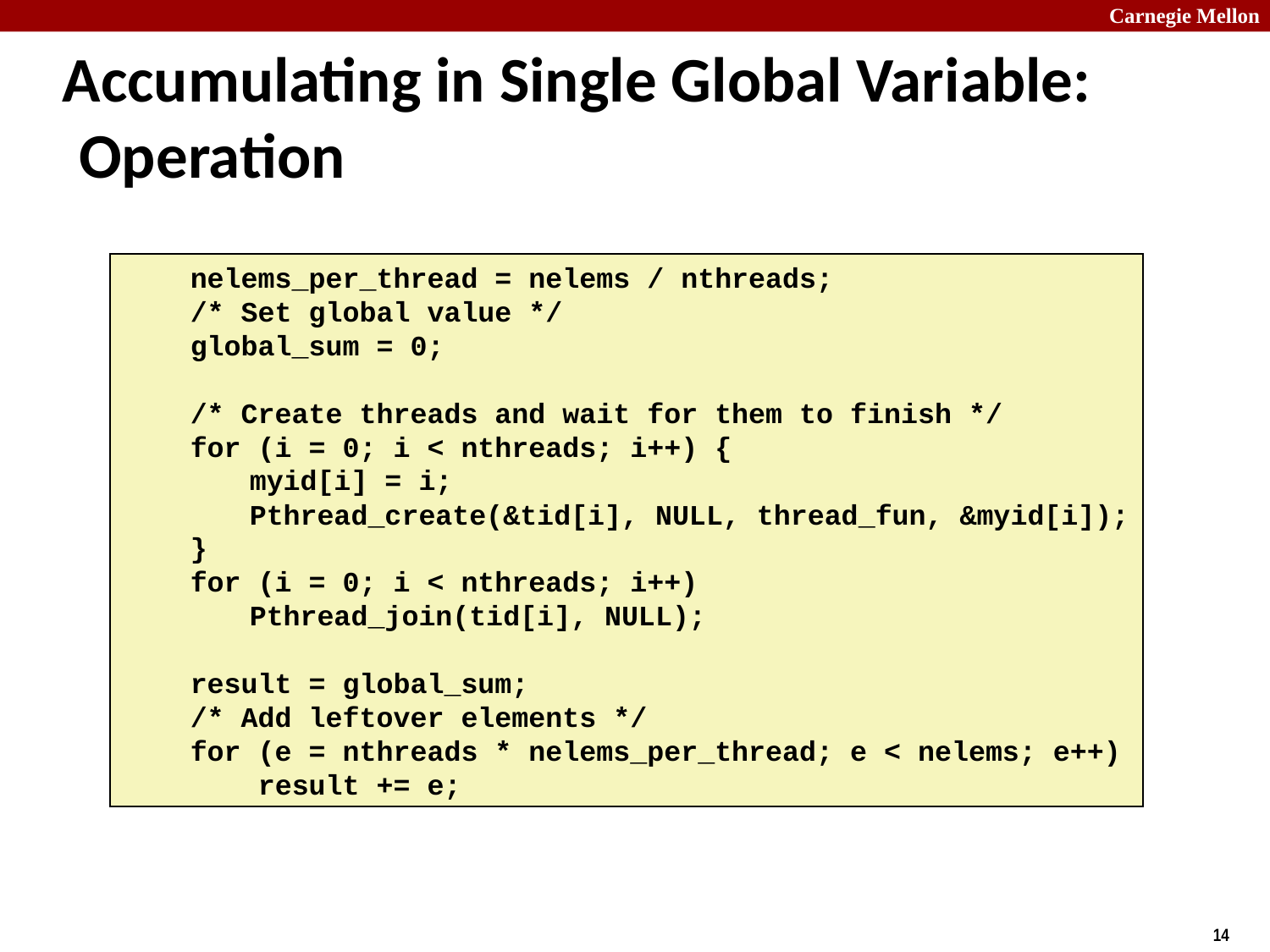

# Accumulating in Single Global Variable: Operation
    nelems_per_thread = nelems / nthreads;
    /* Set global value */
    global_sum = 0;

    /* Create threads and wait for them to finish */
    for (i = 0; i < nthreads; i++) {
	myid[i] = i;
	Pthread_create(&tid[i], NULL, thread_fun, &myid[i]);
    }
    for (i = 0; i < nthreads; i++)
	Pthread_join(tid[i], NULL);

    result = global_sum;
    /* Add leftover elements */
    for (e = nthreads * nelems_per_thread; e < nelems; e++)
        result += e;